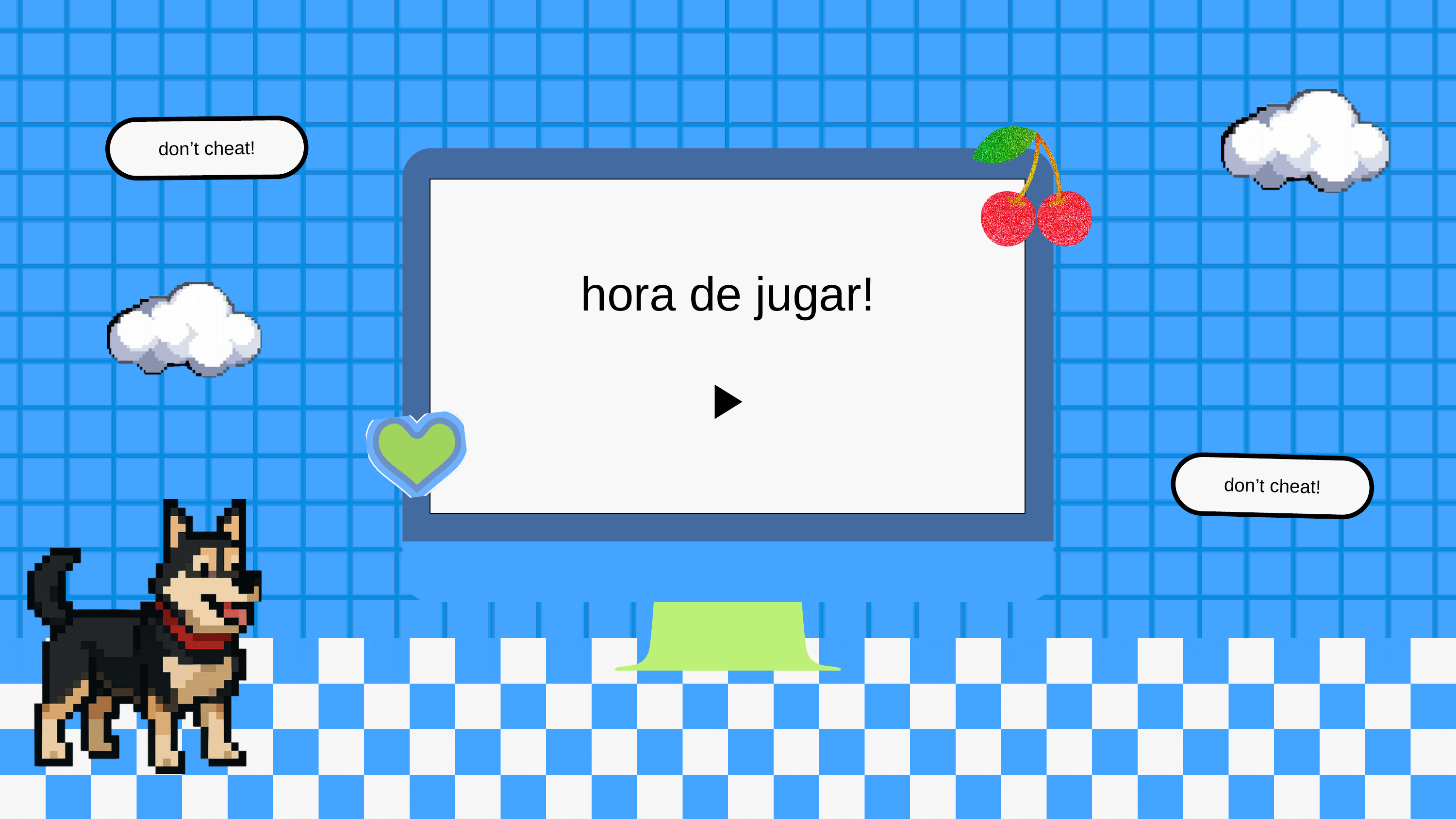

don’t cheat!

hora de jugar!

▶️

don’t cheat!

who is the ceo of studio shodwe?